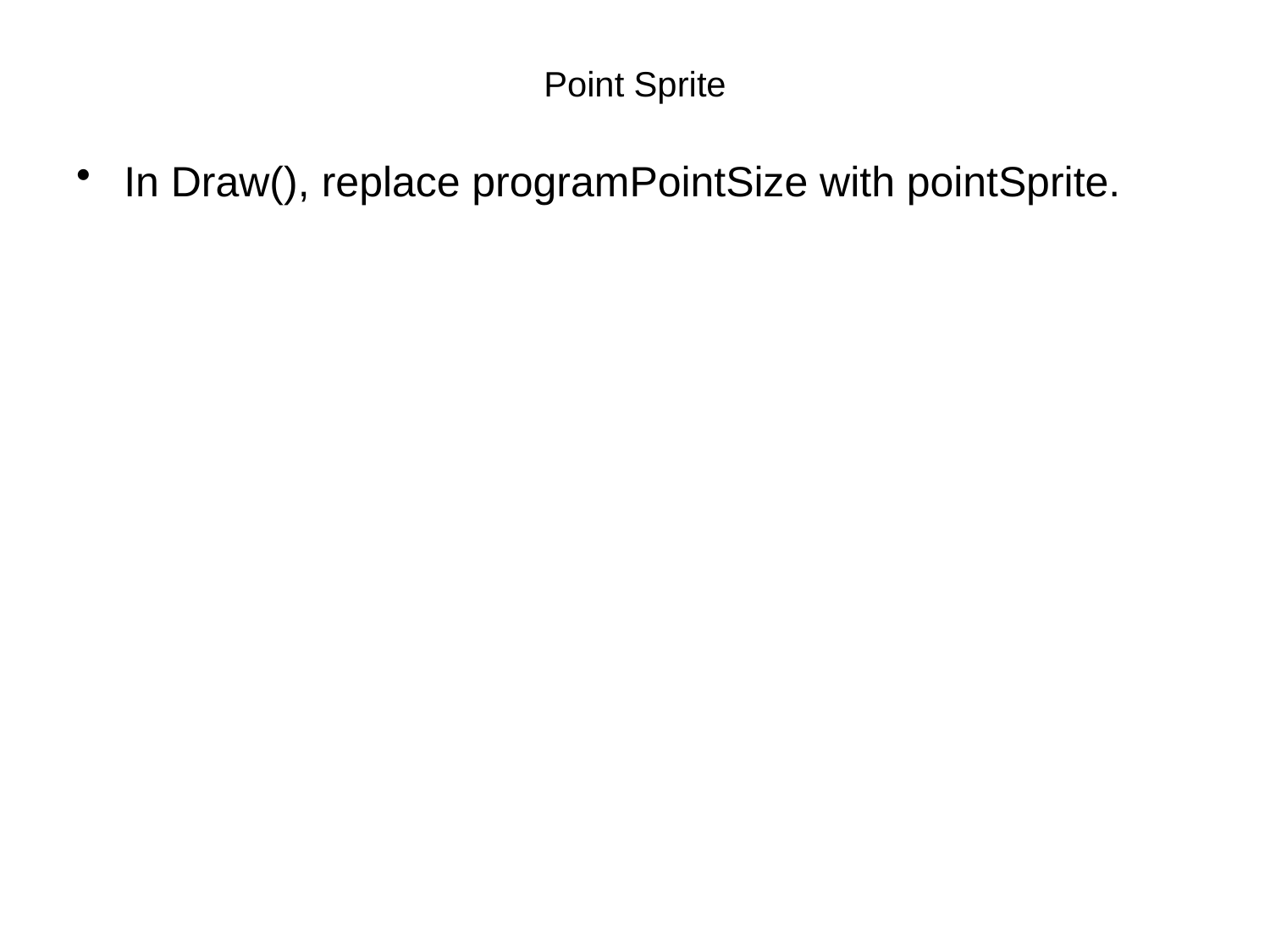

# Point Sprite
In Draw(), replace programPointSize with pointSprite.